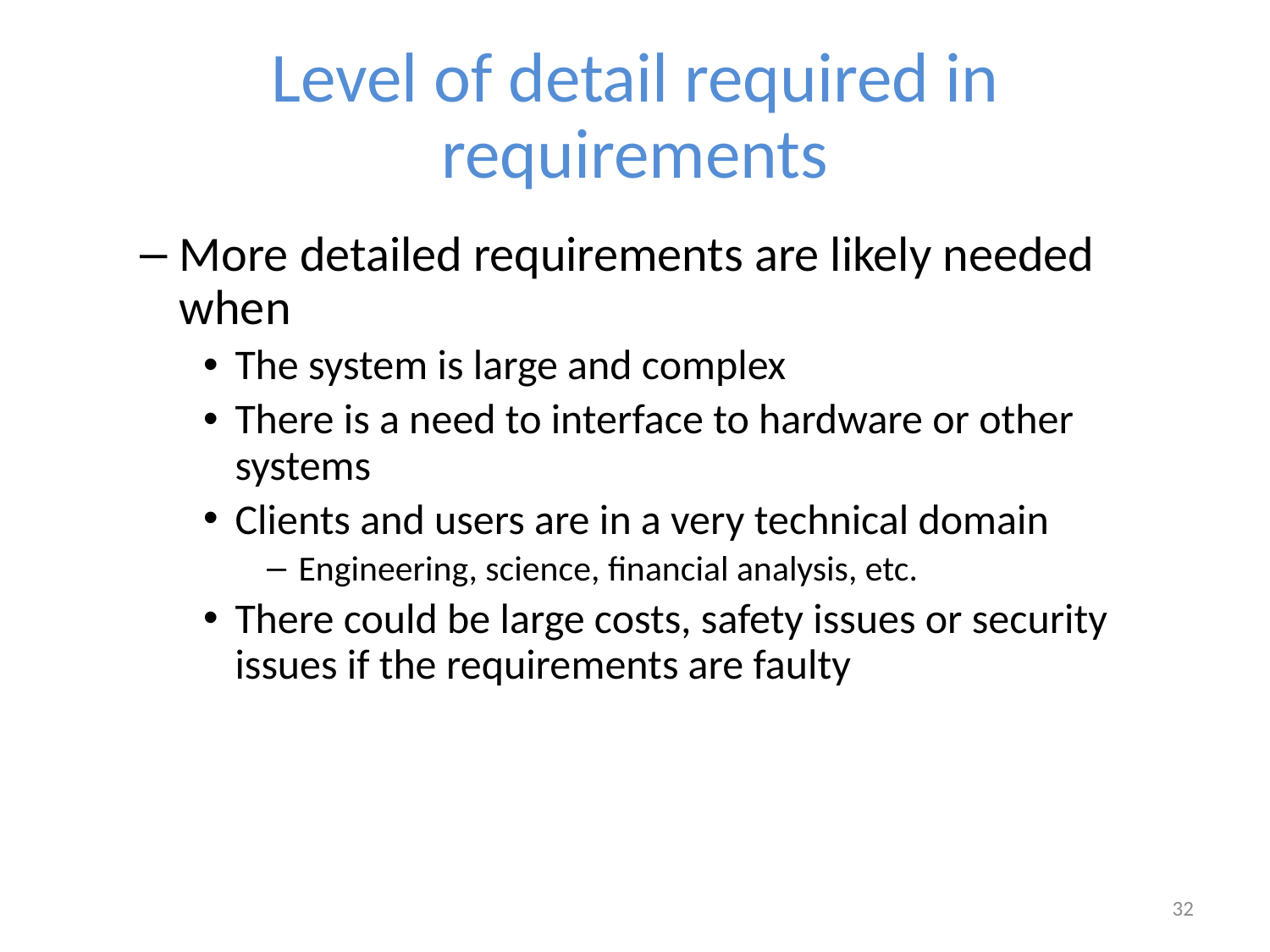

# Level of detail required in requirements
More detailed requirements are likely needed when
The system is large and complex
There is a need to interface to hardware or other systems
Clients and users are in a very technical domain
Engineering, science, financial analysis, etc.
There could be large costs, safety issues or security issues if the requirements are faulty
32